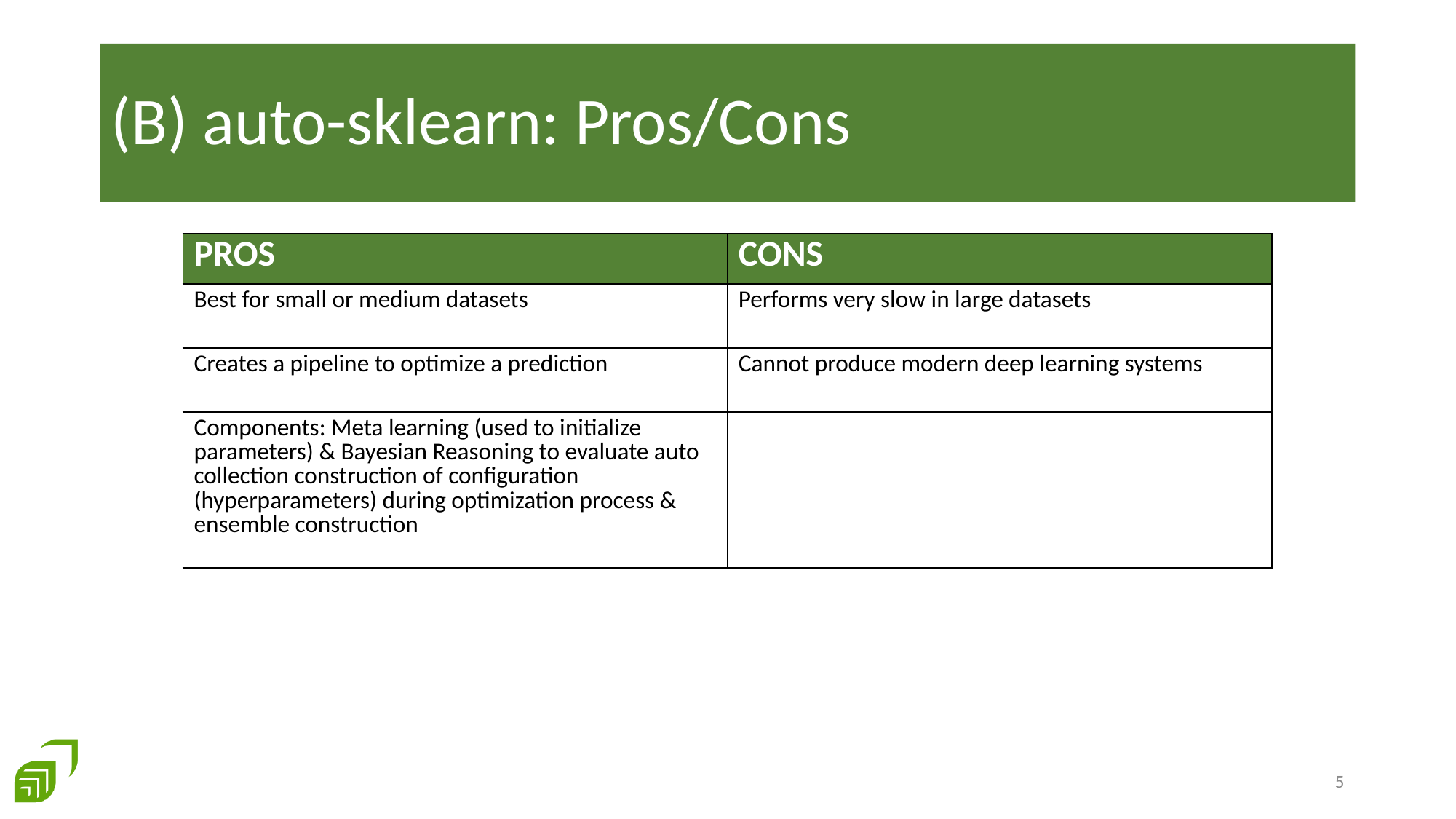

# (B) auto-sklearn: Pros/Cons
| PROS | CONS |
| --- | --- |
| Best for small or medium datasets | Performs very slow in large datasets |
| Creates a pipeline to optimize a prediction | Cannot produce modern deep learning systems |
| Components: Meta learning (used to initialize parameters) & Bayesian Reasoning to evaluate auto collection construction of configuration (hyperparameters) during optimization process & ensemble construction |  |
5